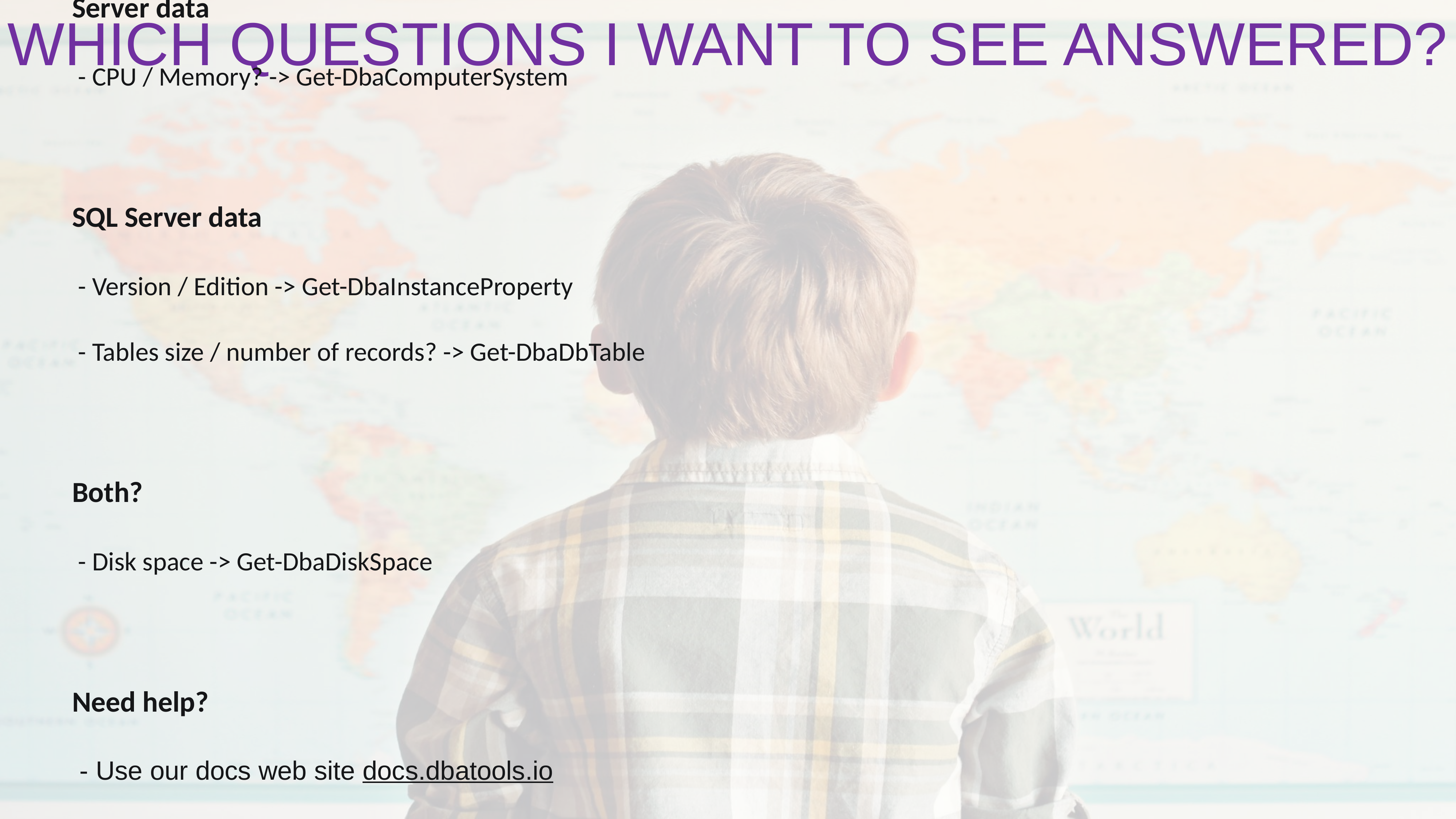

Which questions I want to see answered?
Server data
 - CPU / Memory? -> Get-DbaComputerSystem

SQL Server data
 - Version / Edition -> Get-DbaInstanceProperty
 - Tables size / number of records? -> Get-DbaDbTable

Both?
 - Disk space -> Get-DbaDiskSpace

Need help?
 - Use our docs web site docs.dbatools.io
 - Or the Find-DbaCommand to search for the command that can answer your question.